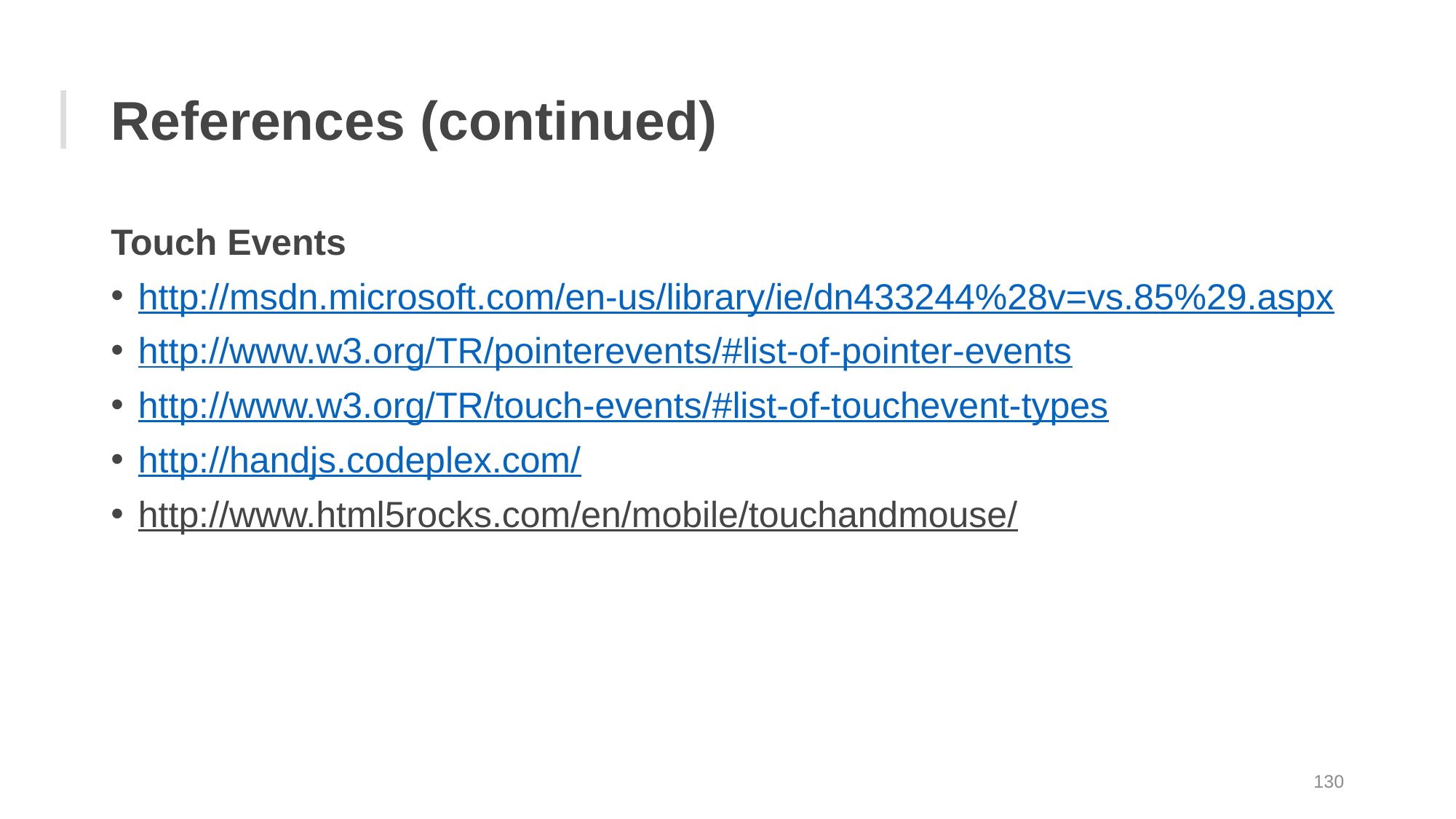

# References (continued)
Touch Events
http://msdn.microsoft.com/en-us/library/ie/dn433244%28v=vs.85%29.aspx
http://www.w3.org/TR/pointerevents/#list-of-pointer-events
http://www.w3.org/TR/touch-events/#list-of-touchevent-types
http://handjs.codeplex.com/
http://www.html5rocks.com/en/mobile/touchandmouse/

130